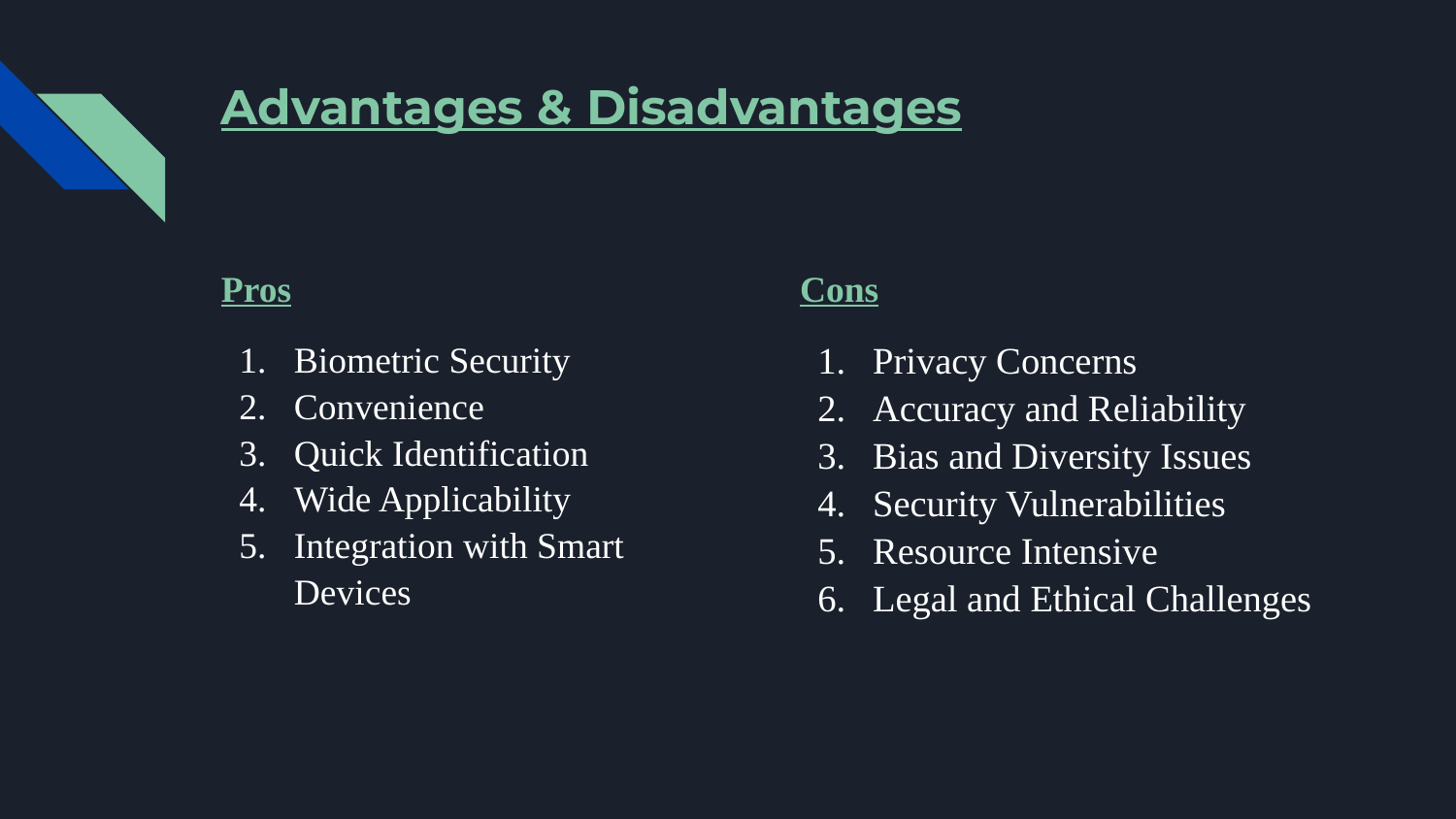

# Advantages & Disadvantages
Pros
Biometric Security
Convenience
Quick Identification
Wide Applicability
Integration with Smart Devices

Cons
Privacy Concerns
Accuracy and Reliability
Bias and Diversity Issues
Security Vulnerabilities
Resource Intensive
Legal and Ethical Challenges